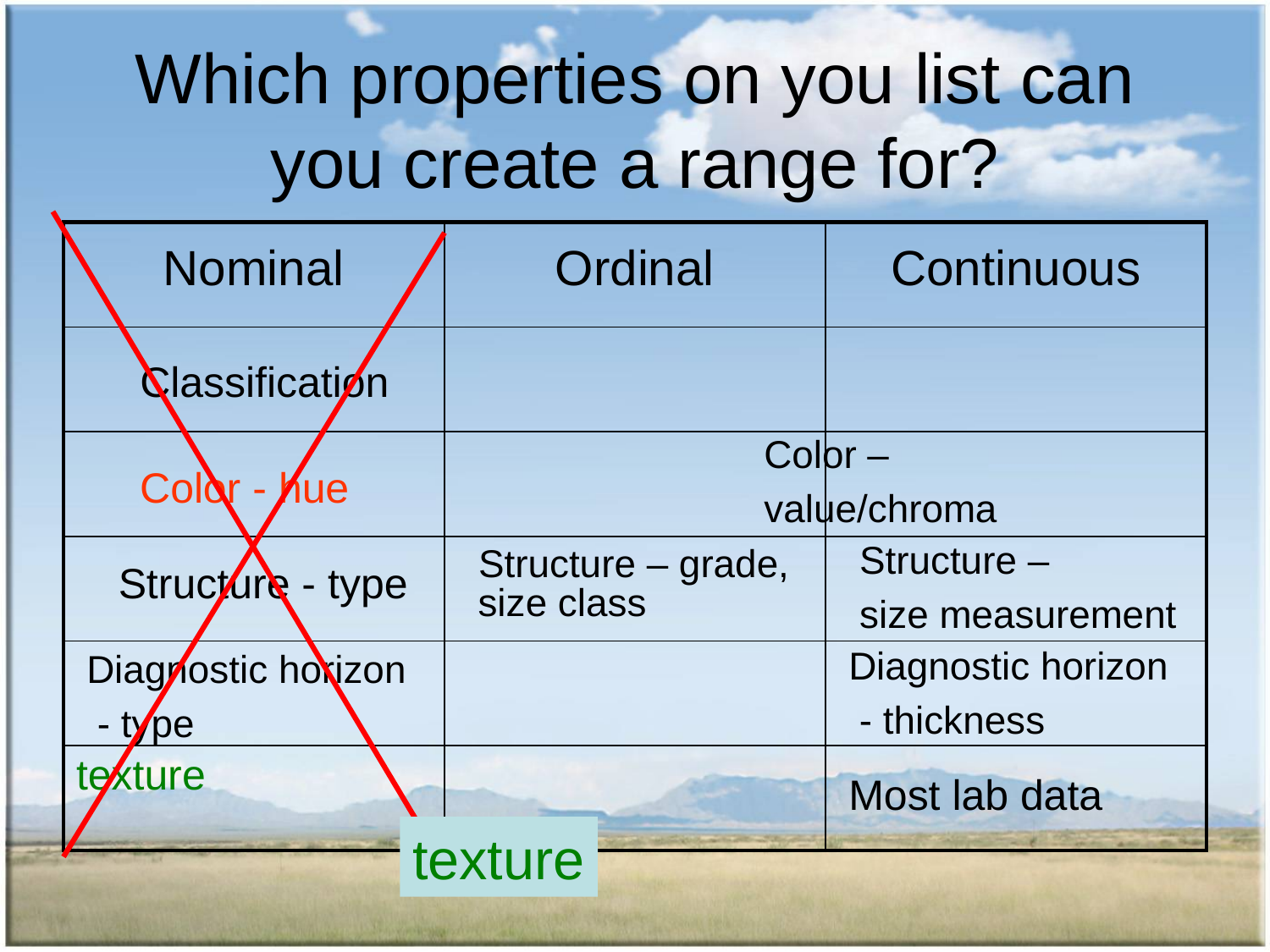

# Which properties on you list can you create a range for?

| Nominal | Ordinal | Continuous |
| --- | --- | --- |
|  |  |  |
|  |  |  |
|  |  |  |
|  |  |  |
| texture |  |  |

Classification
Color –
value/chroma
Color - hue
Structure –
size measurement
Structure – grade,
Structure - type
size class
Diagnostic horizon
 - thickness
Diagnostic horizon
 - type
Most lab data
texture